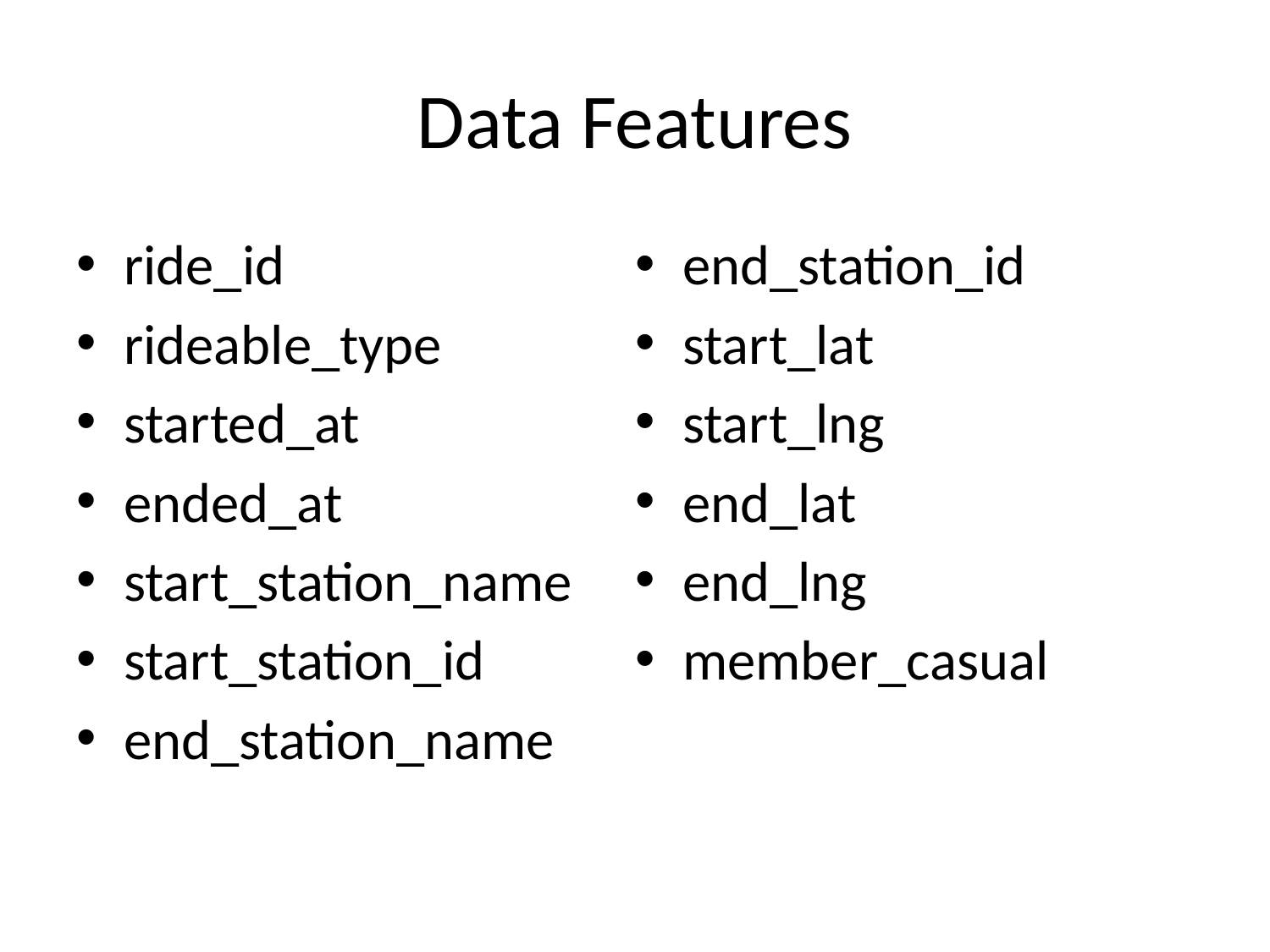

# Data Features
ride_id
rideable_type
started_at
ended_at
start_station_name
start_station_id
end_station_name
end_station_id
start_lat
start_lng
end_lat
end_lng
member_casual